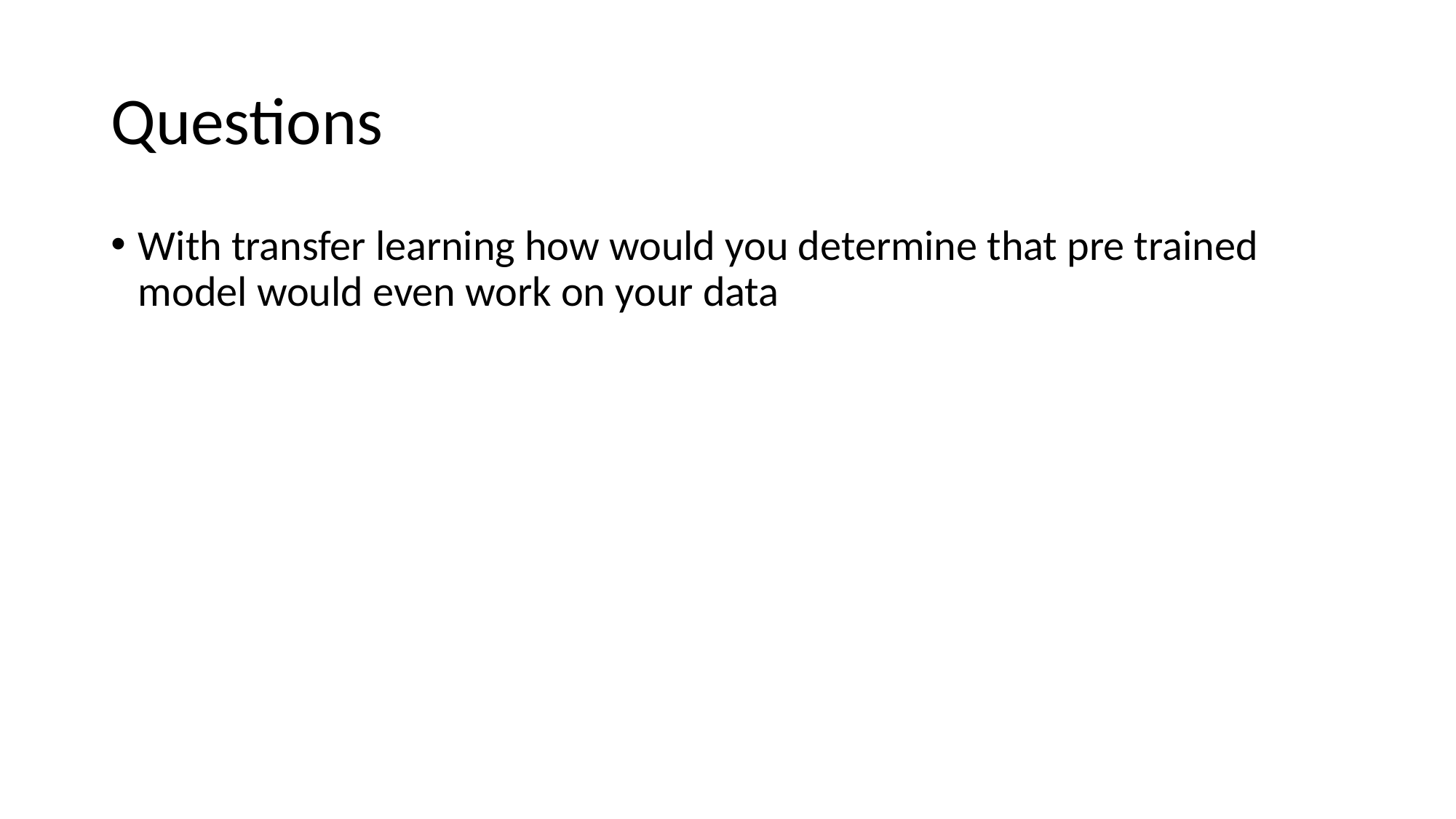

# Questions
With transfer learning how would you determine that pre trained model would even work on your data